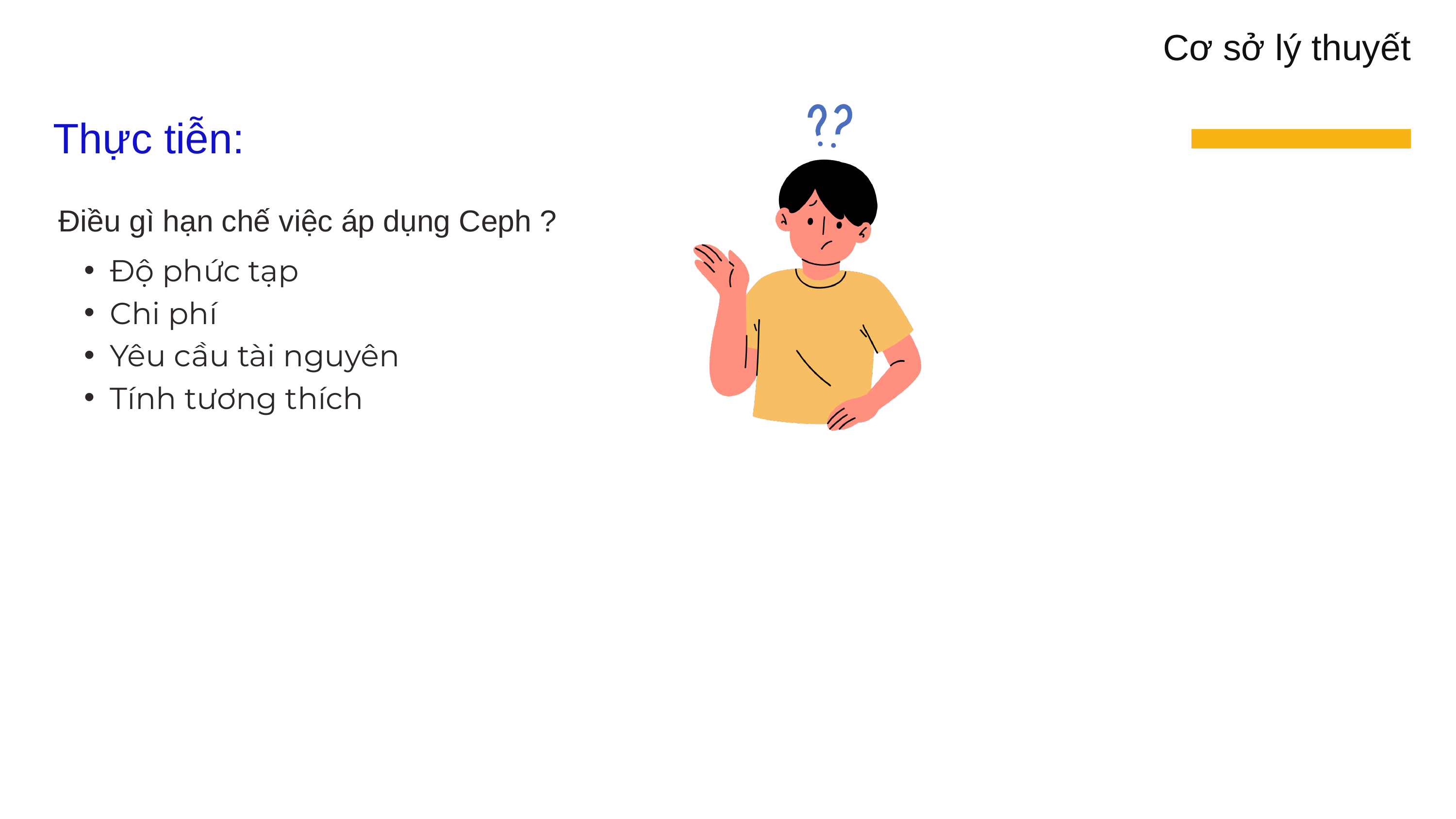

Cơ sở lý thuyết

Thực tiễn:

Điều gì hạn chế việc áp dụng Ceph ?
Độ phức tạp
Chi phí
Yêu cầu tài nguyên
Tính tương thích